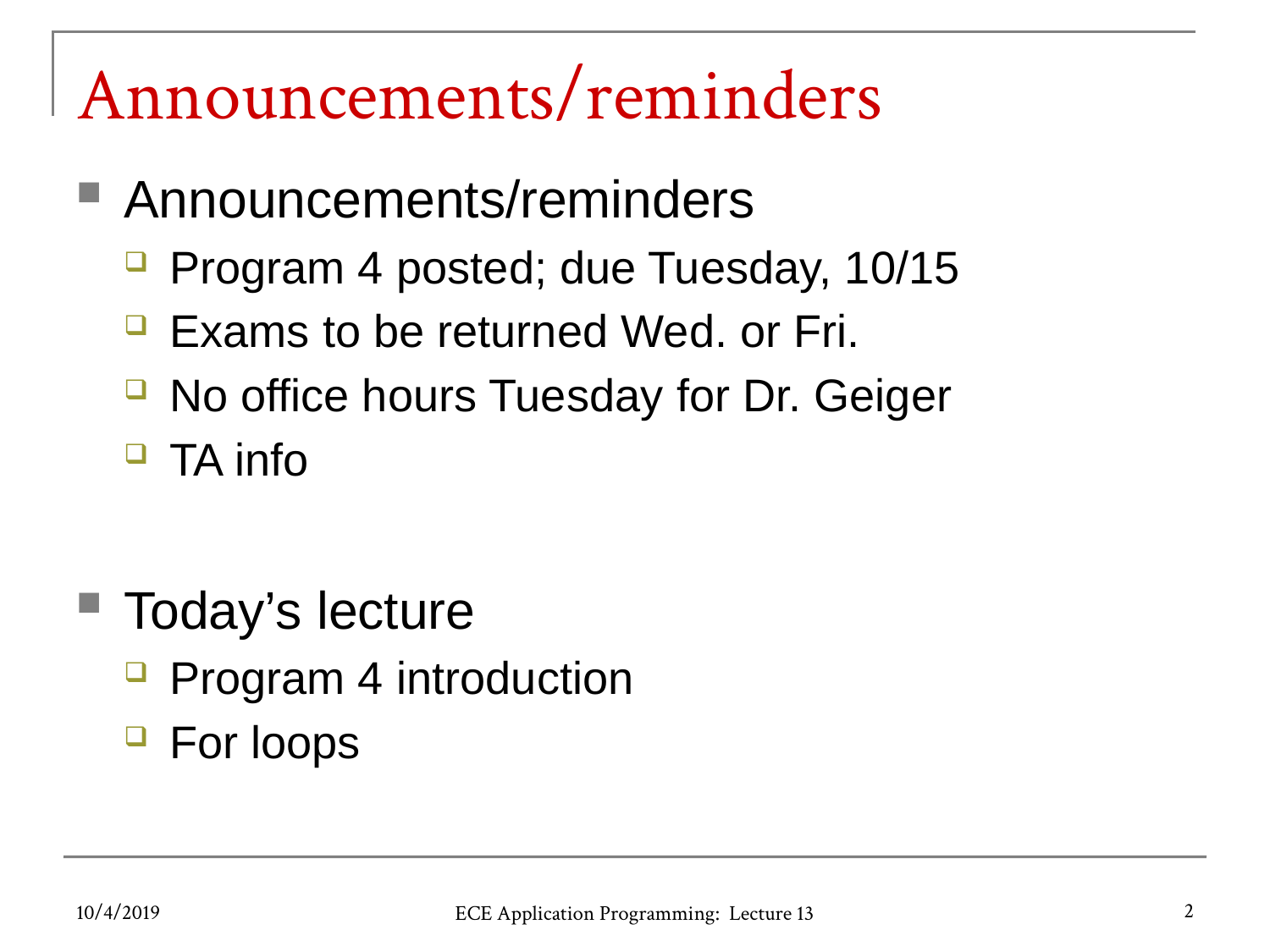

# Announcements/reminders
Announcements/reminders
Program 4 posted; due Tuesday, 10/15
Exams to be returned Wed. or Fri.
No office hours Tuesday for Dr. Geiger
TA info

Today’s lecture
Program 4 introduction
For loops

10/4/2019
2
ECE Application Programming:  Lecture 13